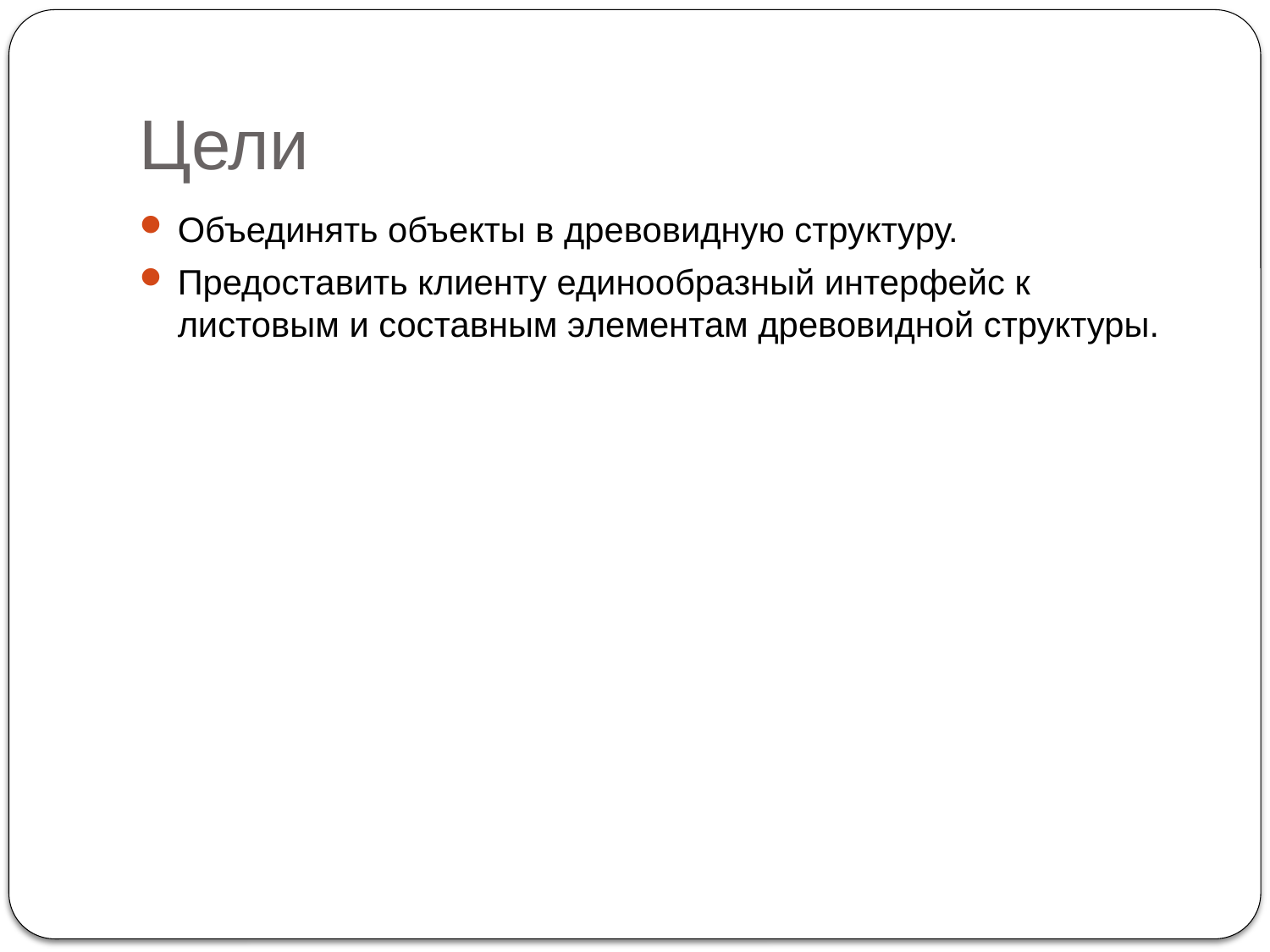

# Цели
Объединять объекты в древовидную структуру.
Предоставить клиенту единообразный интерфейс к листовым и составным элементам древовидной структуры.